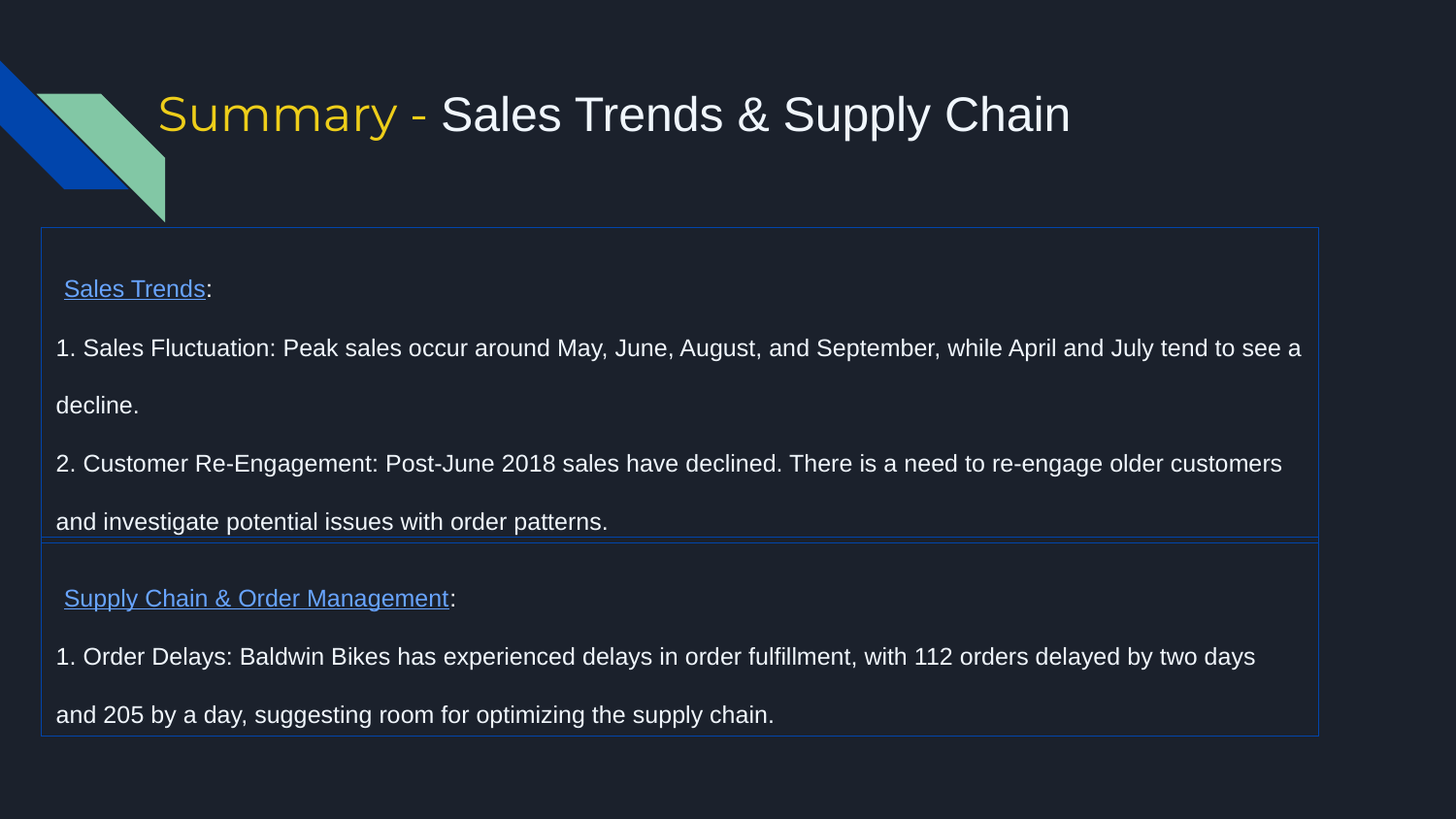

# Summary - Sales Trends & Supply Chain
 Sales Trends:
1. Sales Fluctuation: Peak sales occur around May, June, August, and September, while April and July tend to see a decline.
2. Customer Re-Engagement: Post-June 2018 sales have declined. There is a need to re-engage older customers and investigate potential issues with order patterns.
 Supply Chain & Order Management:
1. Order Delays: Baldwin Bikes has experienced delays in order fulfillment, with 112 orders delayed by two days and 205 by a day, suggesting room for optimizing the supply chain.